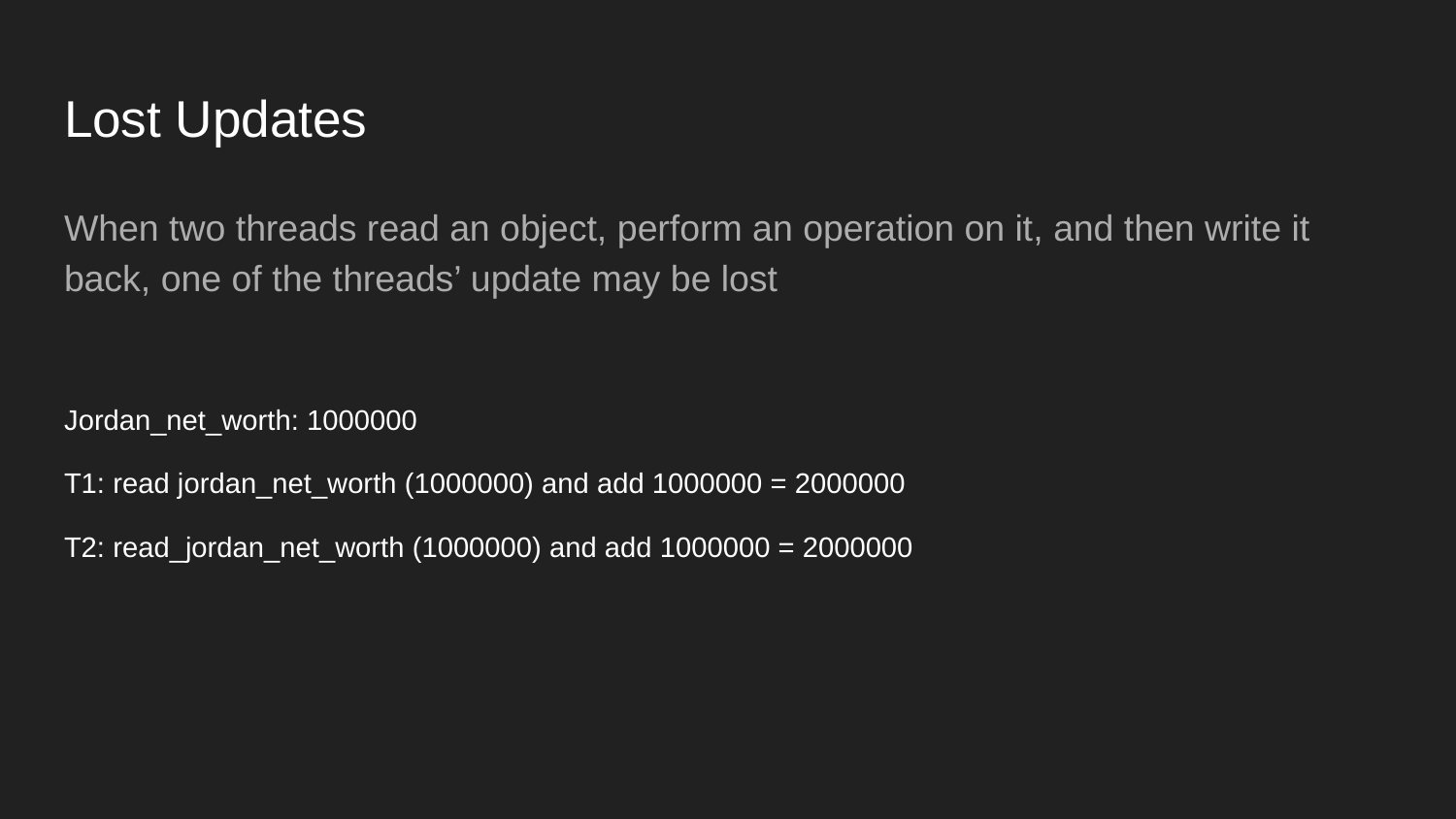

# Lost Updates
When two threads read an object, perform an operation on it, and then write it back, one of the threads’ update may be lost

Jordan_net_worth: 1000000
T1: read jordan_net_worth (1000000) and add 1000000 = 2000000
T2: read_jordan_net_worth (1000000) and add 1000000 = 2000000